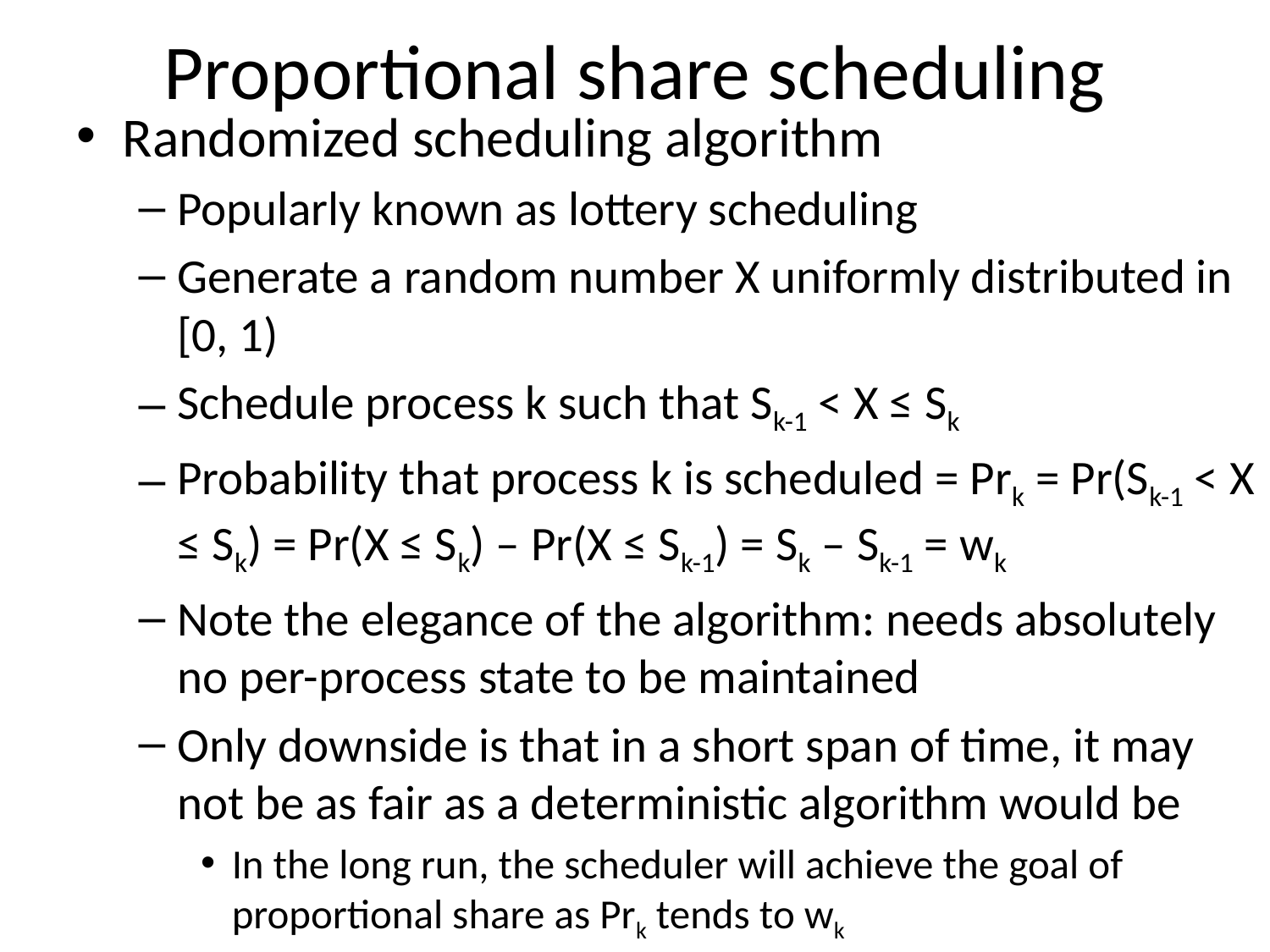

# Proportional share scheduling
Randomized scheduling algorithm
Popularly known as lottery scheduling
Generate a random number X uniformly distributed in [0, 1)
Schedule process k such that Sk-1 < X ≤ Sk
Probability that process k is scheduled = Prk = Pr(Sk-1 < X ≤ Sk) = Pr(X ≤ Sk) – Pr(X ≤ Sk-1) = Sk – Sk-1 = wk
Note the elegance of the algorithm: needs absolutely no per-process state to be maintained
Only downside is that in a short span of time, it may not be as fair as a deterministic algorithm would be
In the long run, the scheduler will achieve the goal of proportional share as Prk tends to wk